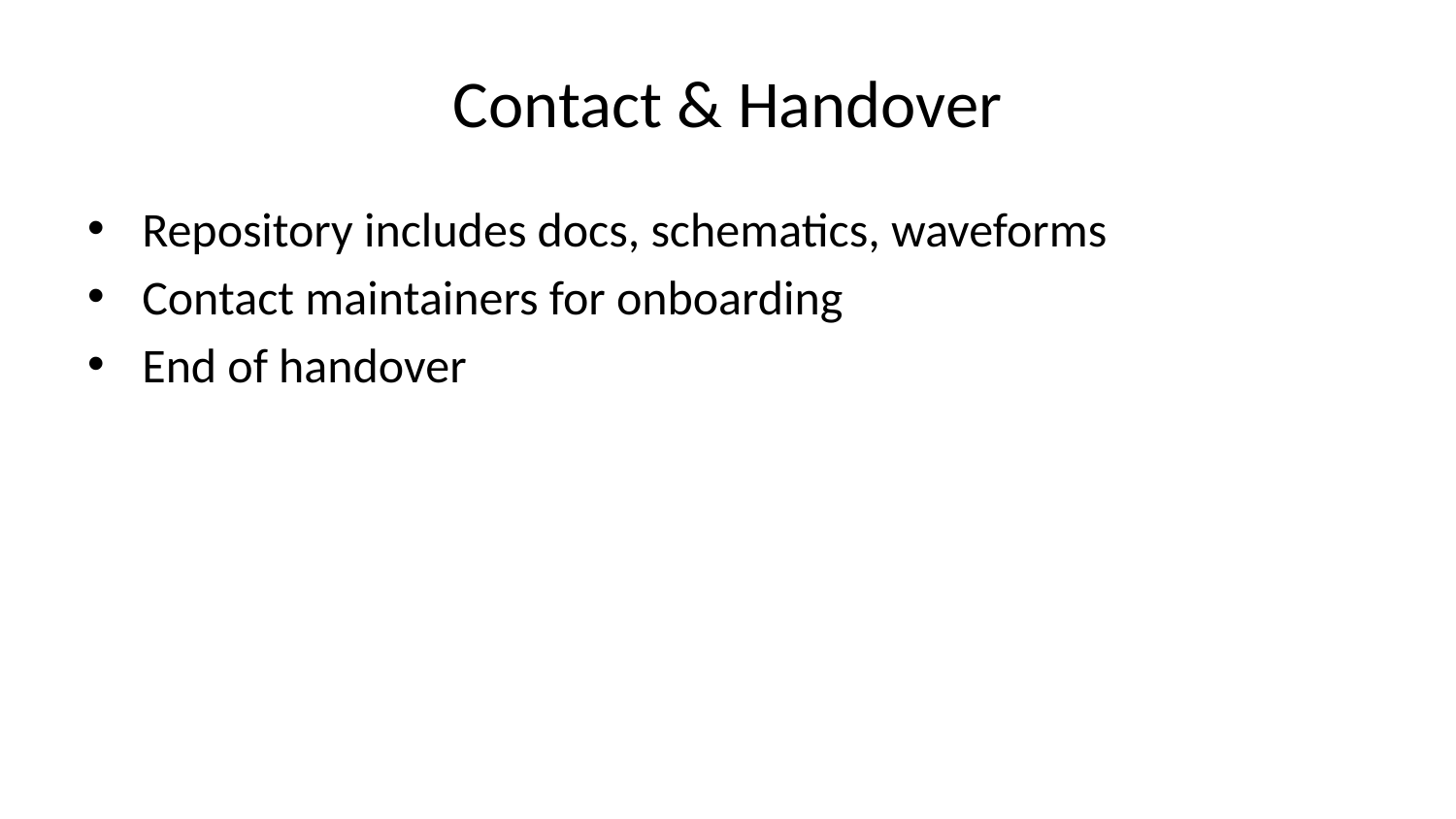

# Contact & Handover
Repository includes docs, schematics, waveforms
Contact maintainers for onboarding
End of handover